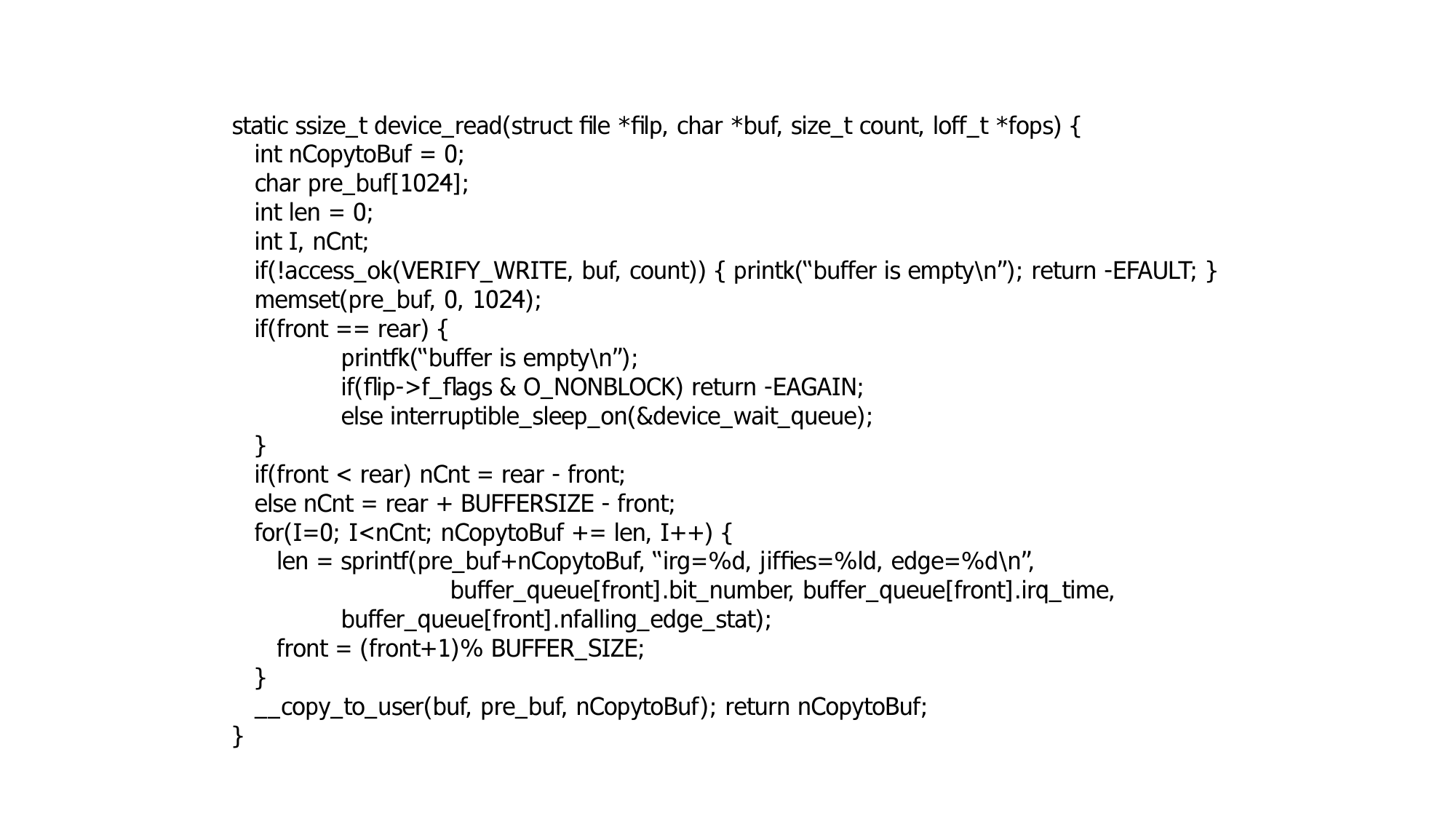

static ssize_t device_read(struct file *filp, char *buf, size_t count, loff_t *fops) {
   int nCopytoBuf = 0;
   char pre_buf[1024];
   int len = 0;
   int I, nCnt;
   if(!access_ok(VERIFY_WRITE, buf, count)) { printk(“buffer is empty\n”); return -EFAULT; }
   memset(pre_buf, 0, 1024);
   if(front == rear) {
   	printfk(“buffer is empty\n”);
	if(flip->f_flags & O_NONBLOCK) return -EAGAIN;
              	else interruptible_sleep_on(&device_wait_queue);
   }
   if(front < rear) nCnt = rear - front;
   else nCnt = rear + BUFFERSIZE - front;
   for(I=0; I<nCnt; nCopytoBuf += len, I++) {
      len = sprintf(pre_buf+nCopytoBuf, “irg=%d, jiffies=%ld, edge=%d\n”,
               	buffer_queue[front].bit_number, buffer_queue[front].irq_time,
	buffer_queue[front].nfalling_edge_stat);
      front = (front+1)% BUFFER_SIZE;
   }
   __copy_to_user(buf, pre_buf, nCopytoBuf); return nCopytoBuf;
}